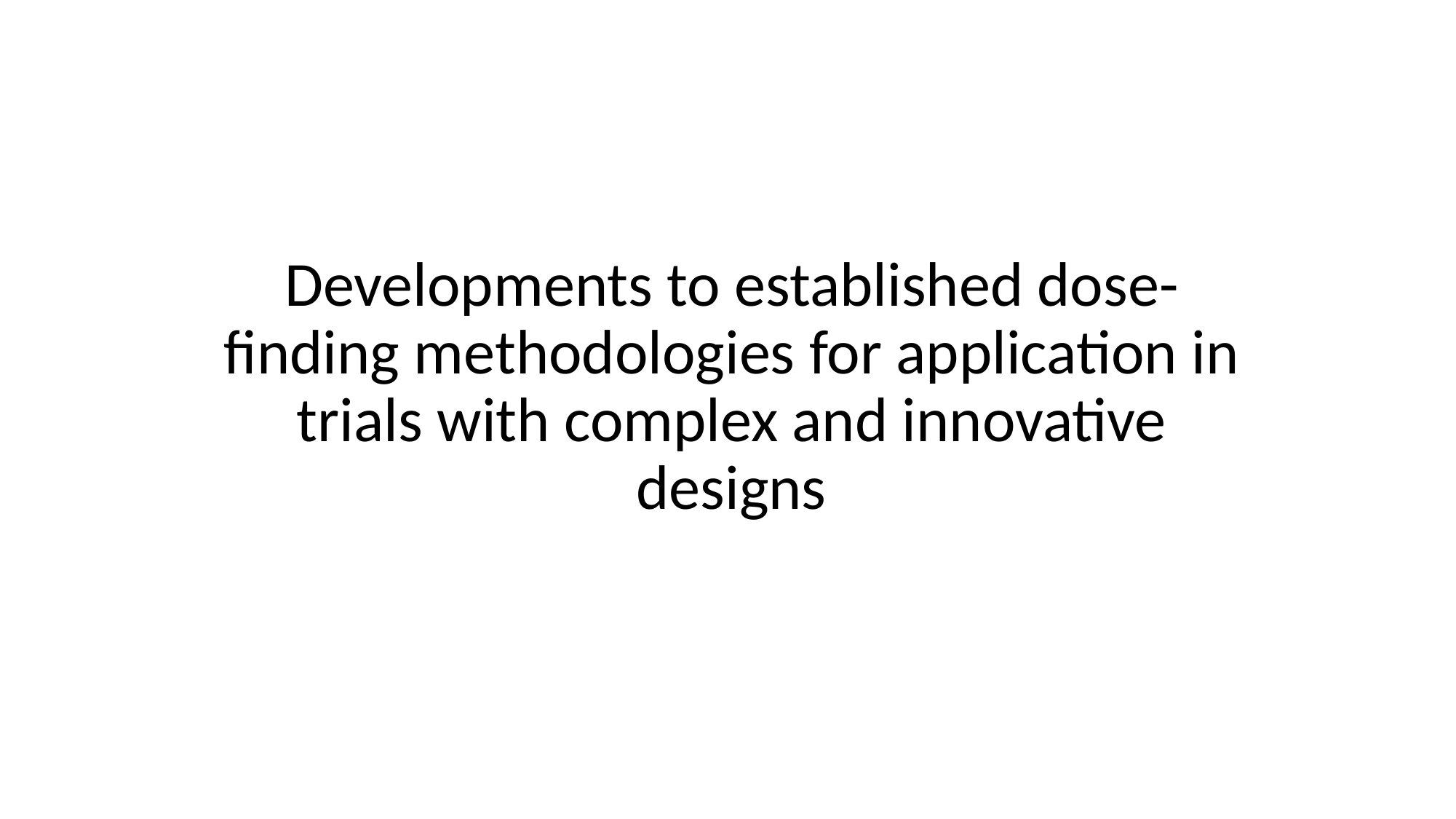

# Developments to established dose-finding methodologies for application in trials with complex and innovative designs